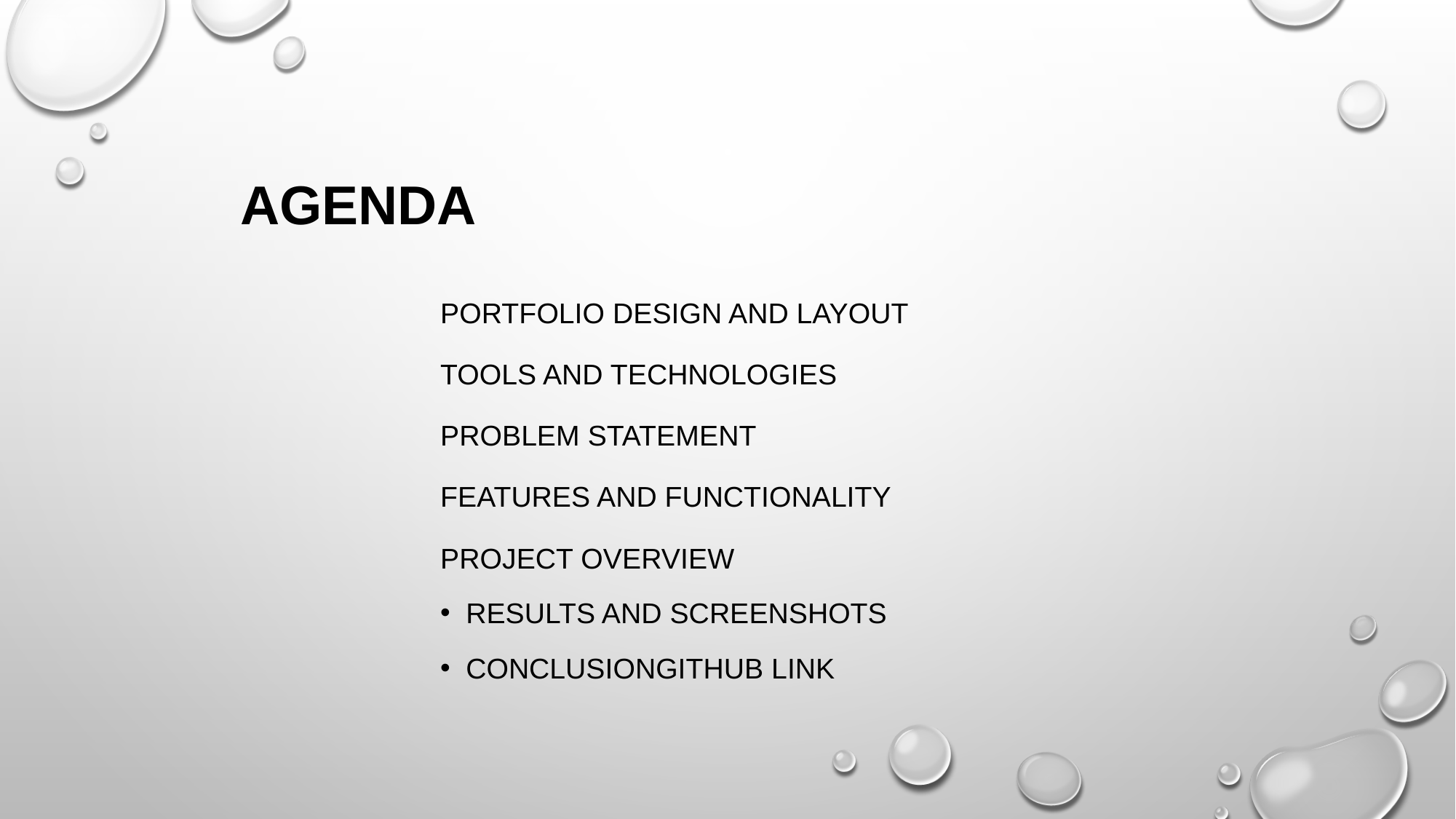

# AgeNda
Portfolio design and Layout
Tools and Technologies
Problem Statement
Features and Functionality
Project Overview
Results and Screenshots
ConclusionGithub Link